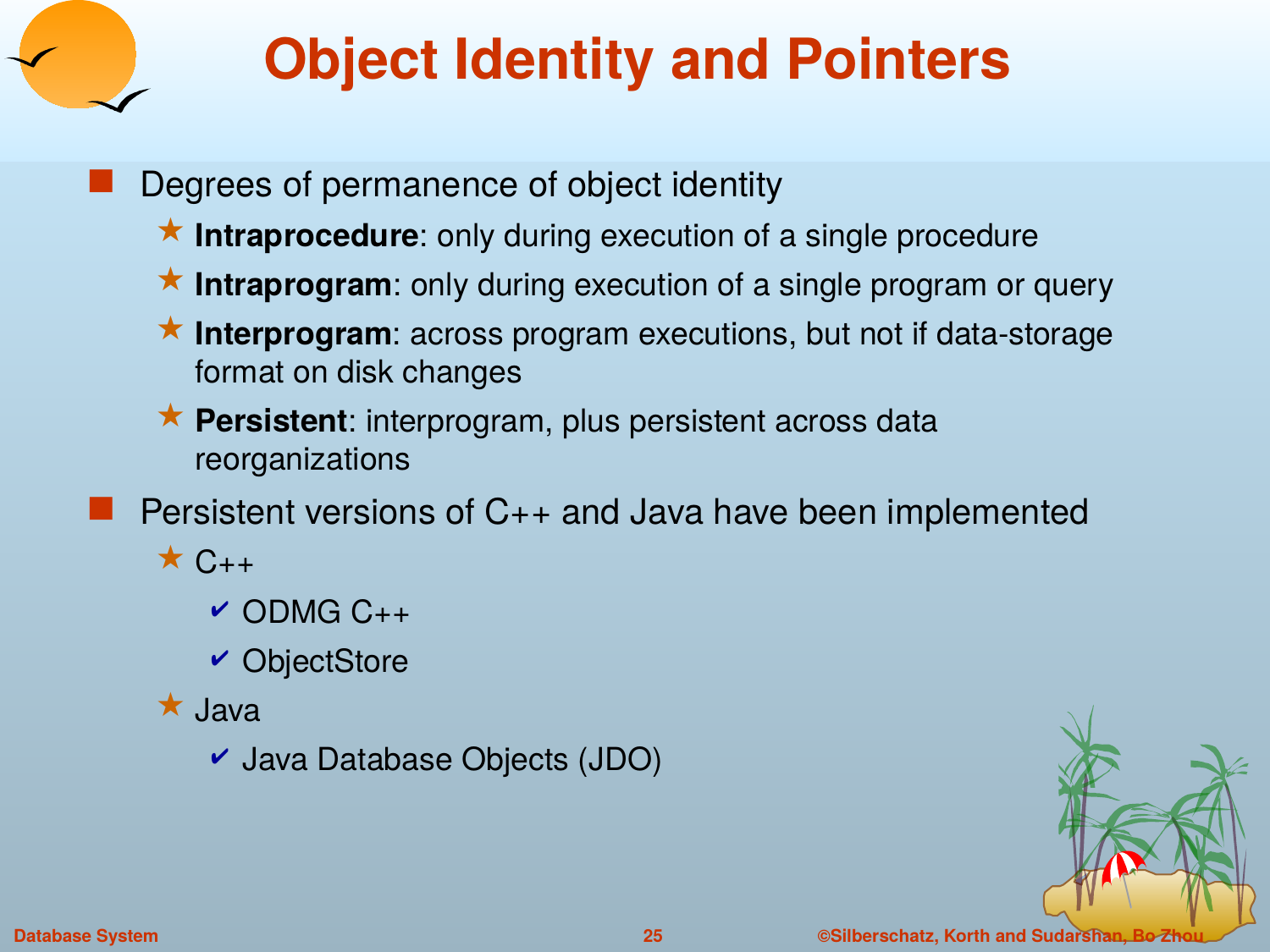

# Object Identity and Pointers
Degrees of permanence of object identity
Intraprocedure: only during execution of a single procedure
Intraprogram: only during execution of a single program or query
Interprogram: across program executions, but not if data-storage format on disk changes
Persistent: interprogram, plus persistent across data reorganizations
Persistent versions of C++ and Java have been implemented
C++
ODMG C++
ObjectStore
Java
Java Database Objects (JDO)